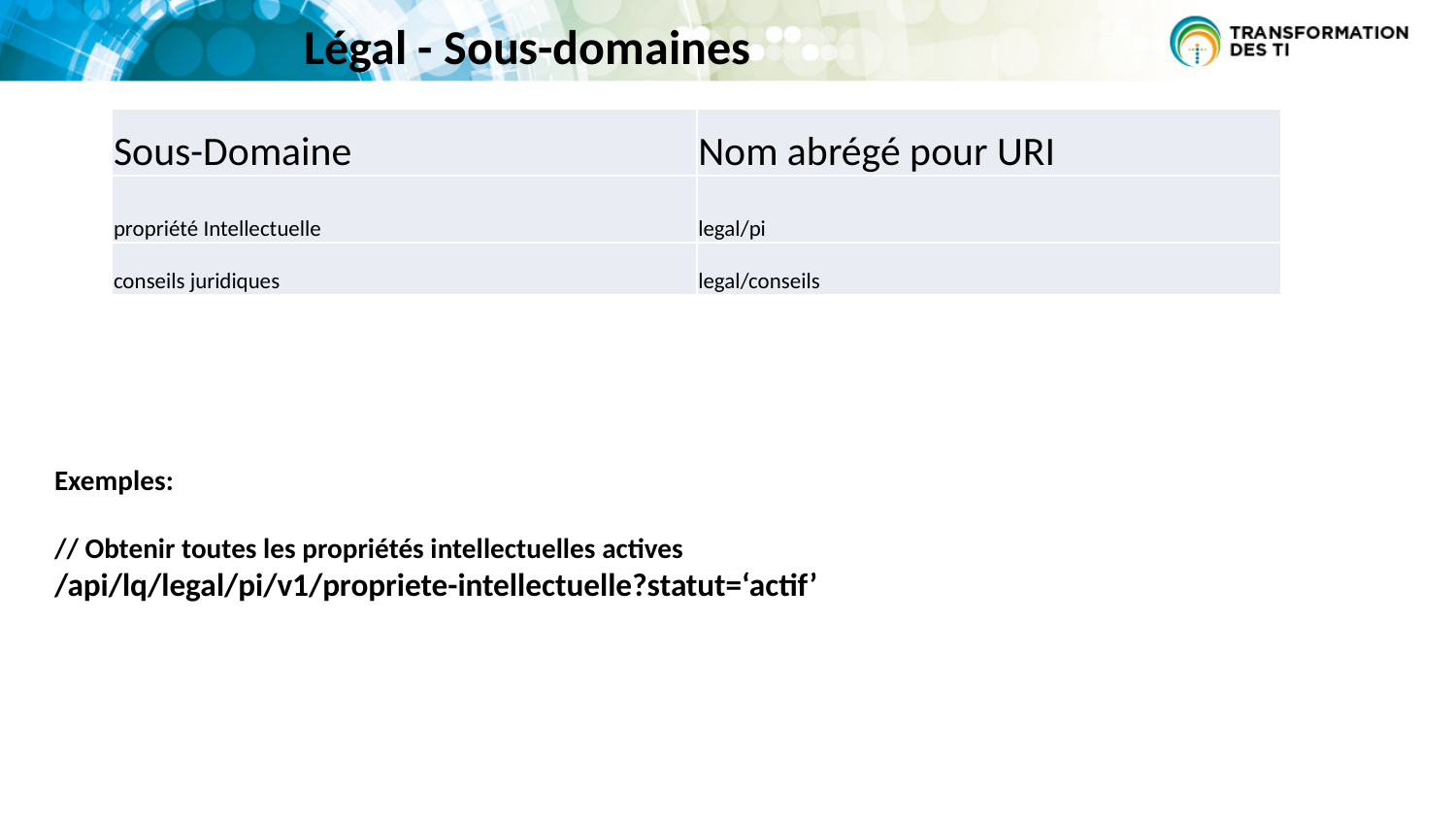

Légal - Sous-domaines
| Sous-Domaine | Nom abrégé pour URI |
| --- | --- |
| propriété Intellectuelle | legal/pi |
| conseils juridiques | legal/conseils |

Exemples:

// Obtenir toutes les propriétés intellectuelles actives
/api/lq/legal/pi/v1/propriete-intellectuelle?statut=‘actif’